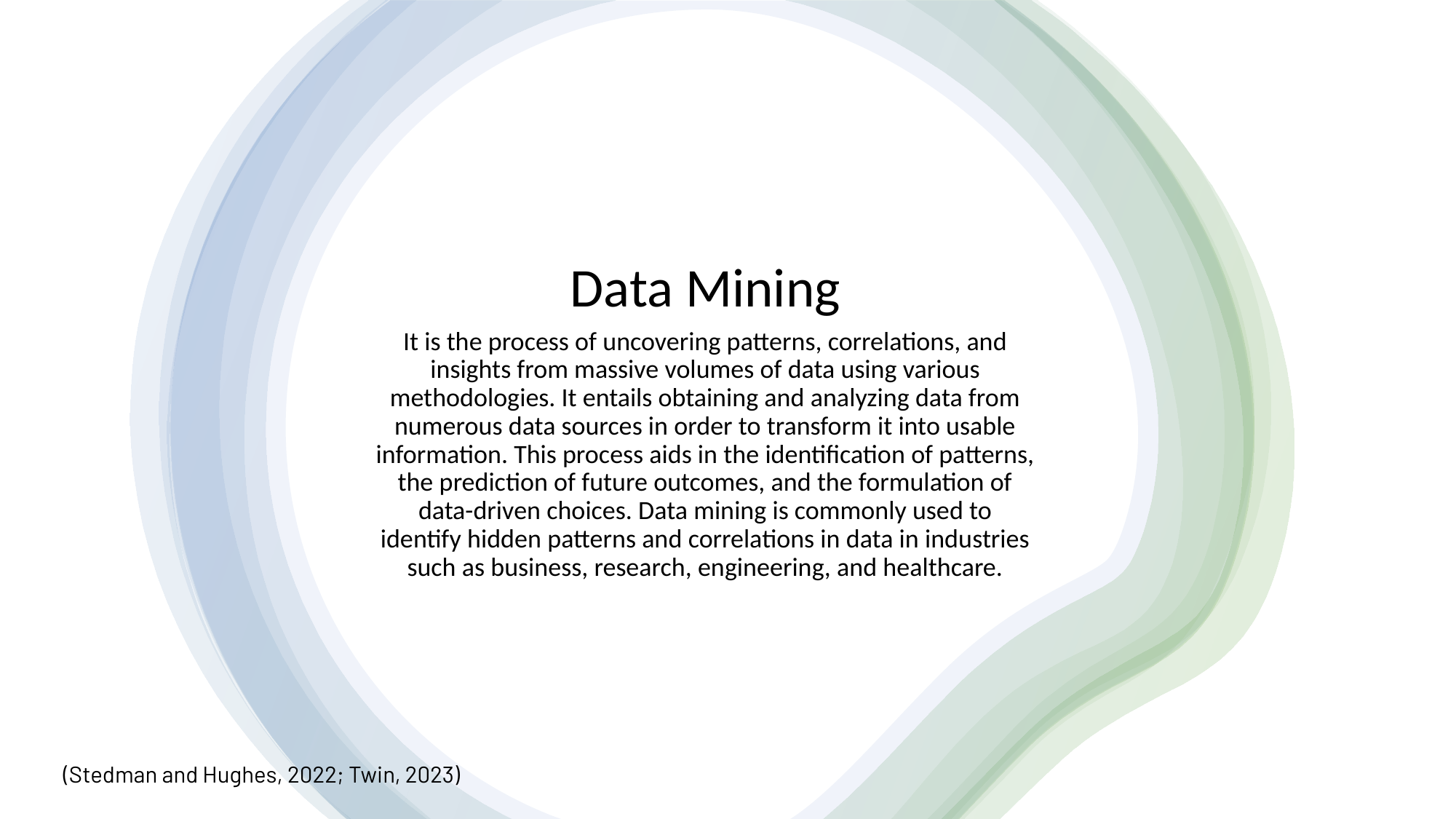

# Data Mining
It is the process of uncovering patterns, correlations, and insights from massive volumes of data using various methodologies. It entails obtaining and analyzing data from numerous data sources in order to transform it into usable information. This process aids in the identification of patterns, the prediction of future outcomes, and the formulation of data-driven choices. Data mining is commonly used to identify hidden patterns and correlations in data in industries such as business, research, engineering, and healthcare.
(Stedman and Hughes, 2022; Twin, 2023)